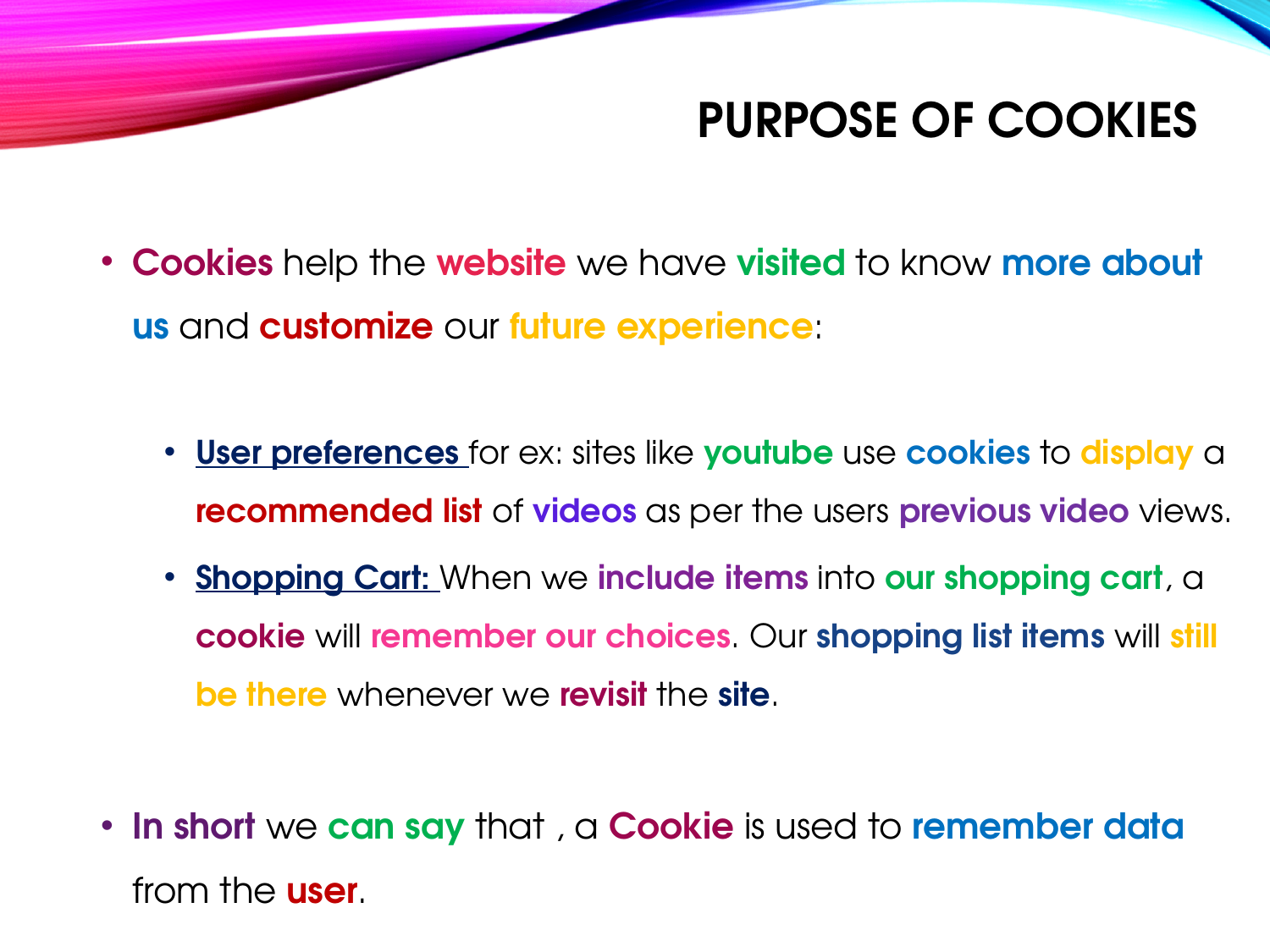

# Purpose of cookies
Cookies help the website we have visited to know more about us and customize our future experience:

User preferences for ex: sites like youtube use cookies to display a recommended list of videos as per the users previous video views.
Shopping Cart: When we include items into our shopping cart, a cookie will remember our choices. Our shopping list items will still be there whenever we revisit the site.

In short we can say that , a Cookie is used to remember data from the user.